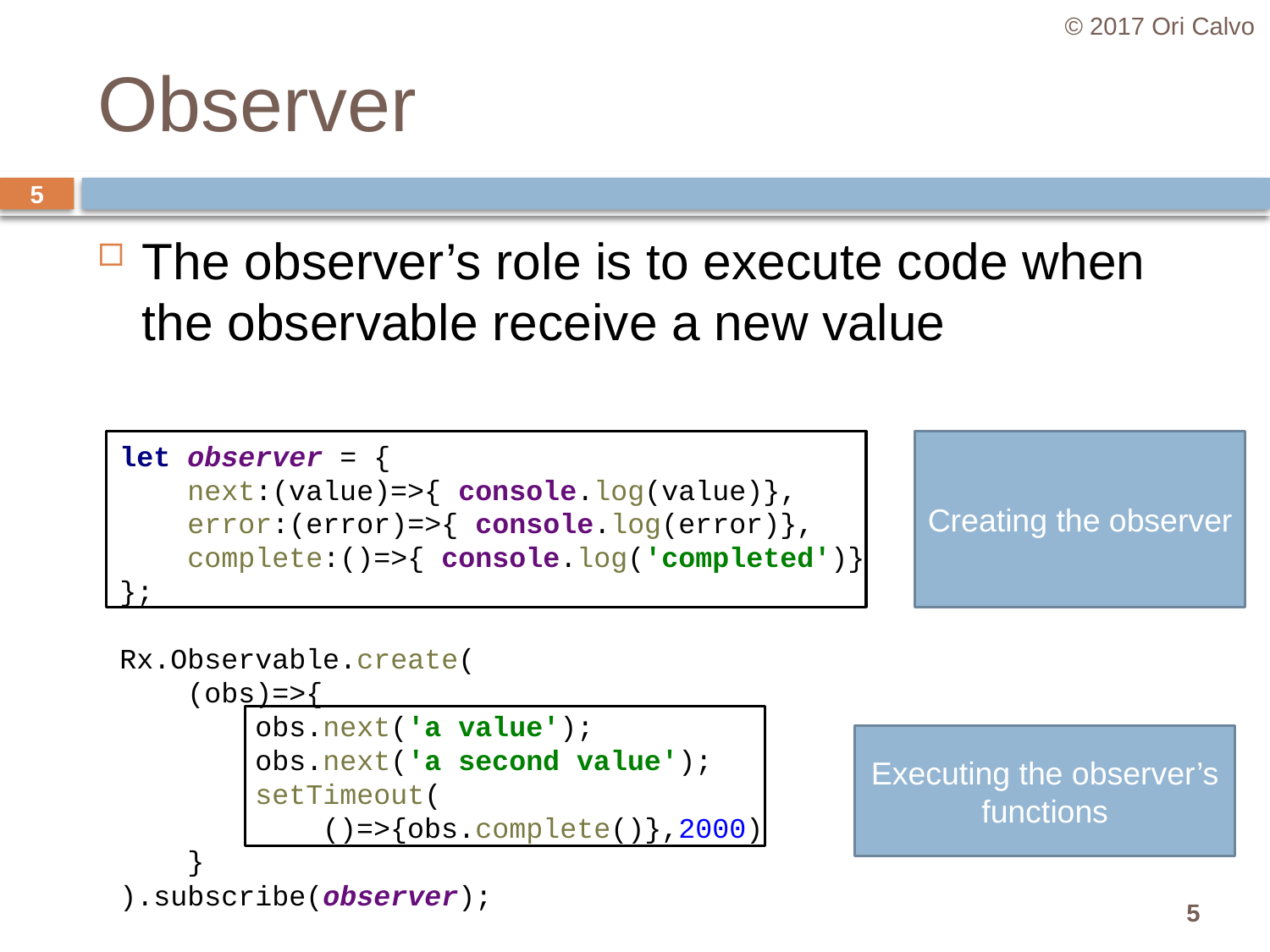

© 2017 Ori Calvo
# Observer
5
The observer’s role is to execute code when the observable receive a new value

let observer = {
    next:(value)=>{ console.log(value)},
    error:(error)=>{ console.log(error)},
    complete:()=>{ console.log('completed')}
};
Rx.Observable.create(
    (obs)=>{
        obs.next('a value');
        obs.next('a second value');
        setTimeout(
            ()=>{obs.complete()},2000)
    }
).subscribe(observer);

Creating the observer

Executing the observer’s functions